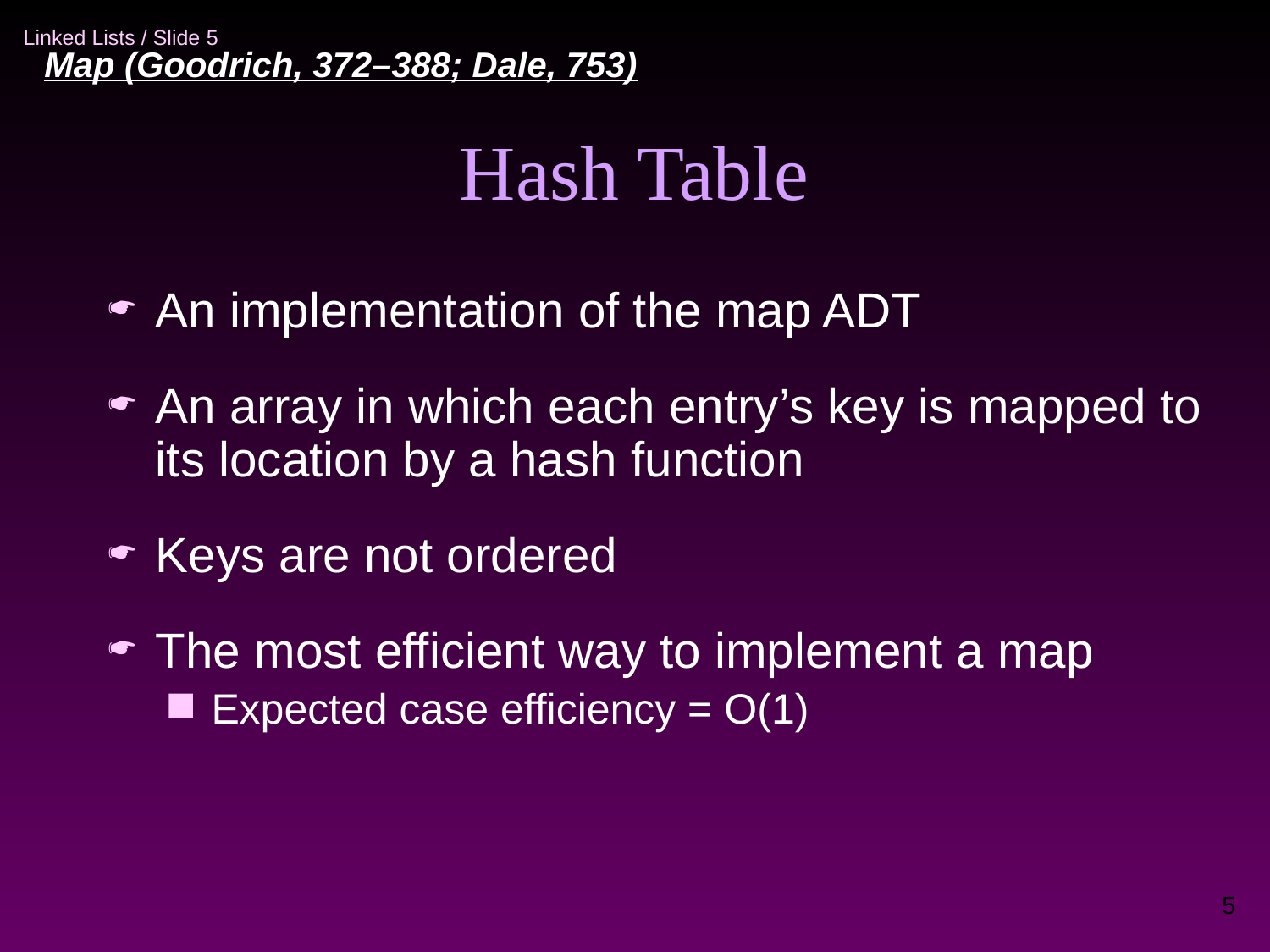

Map (Goodrich, 372–388; Dale, 753)‏
Hash Table
An implementation of the map ADT
An array in which each entry’s key is mapped to its location by a hash function
Keys are not ordered
The most efficient way to implement a map
Expected case efficiency = O(1)‏
5